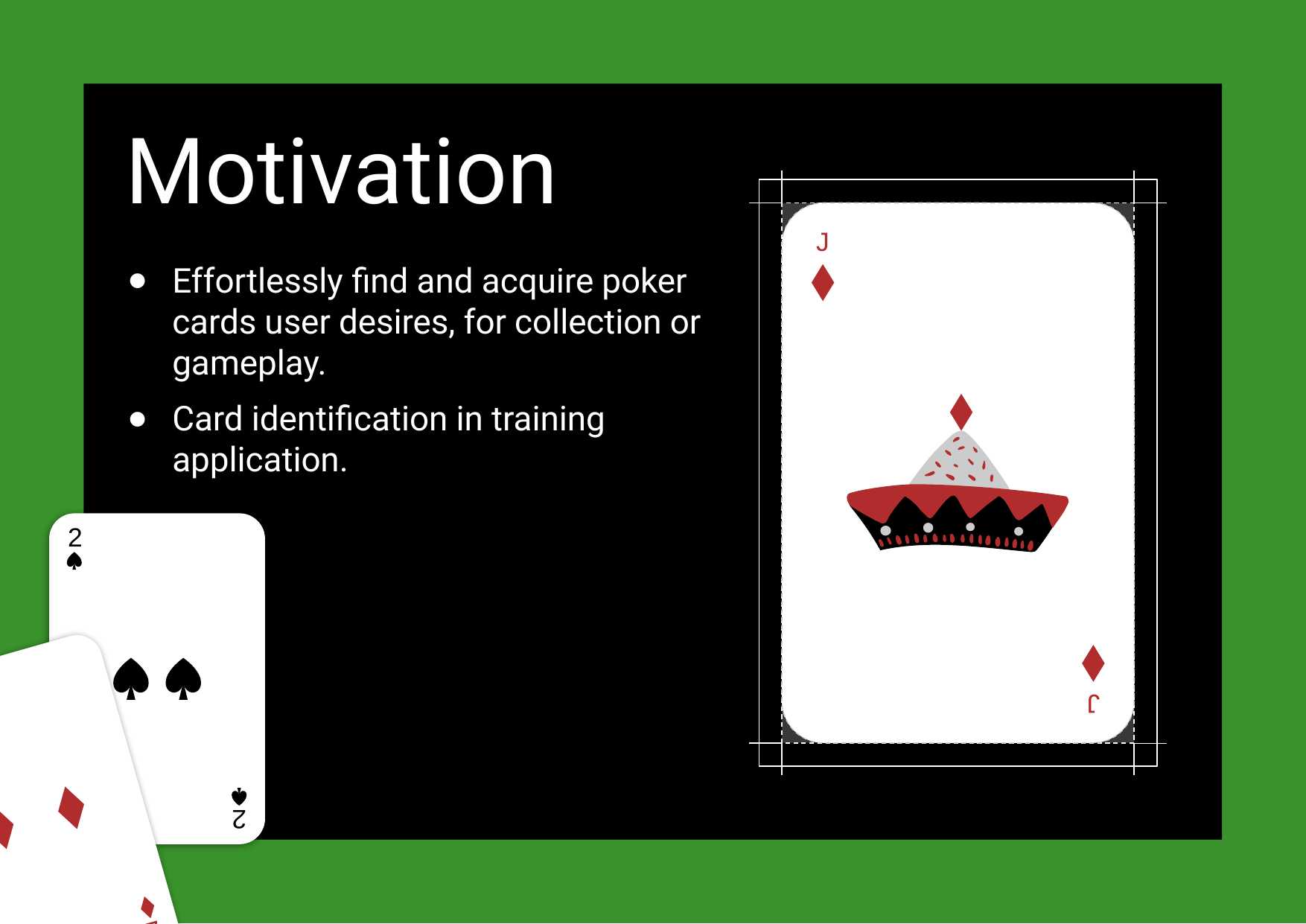

# Motivation

J

J

Effortlessly find and acquire poker cards user desires, for collection or gameplay.
Card identification in training application.

2

2

2

2